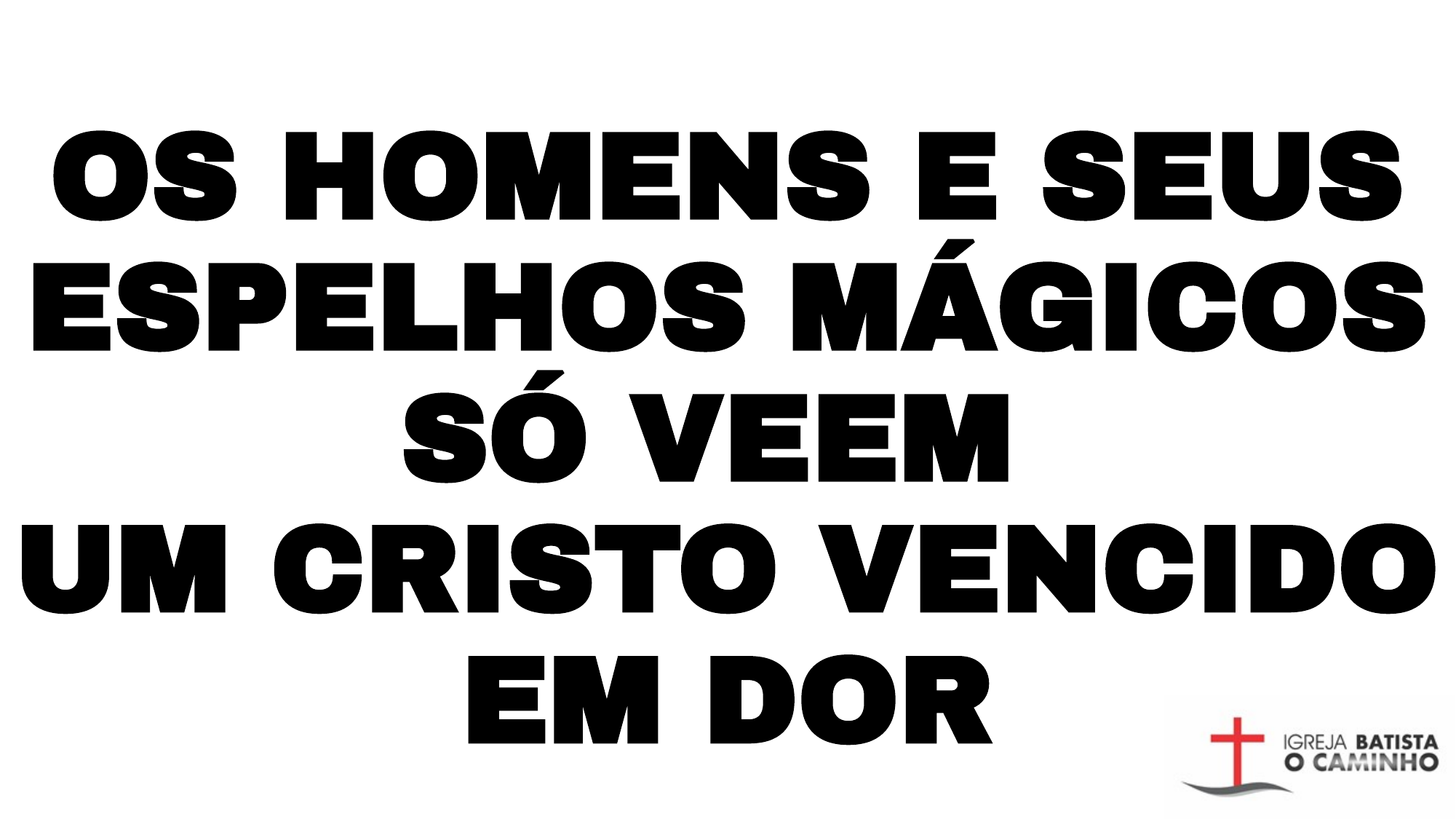

# Os homens e seus espelhos mágicos Só veem um Cristo vencido em dor